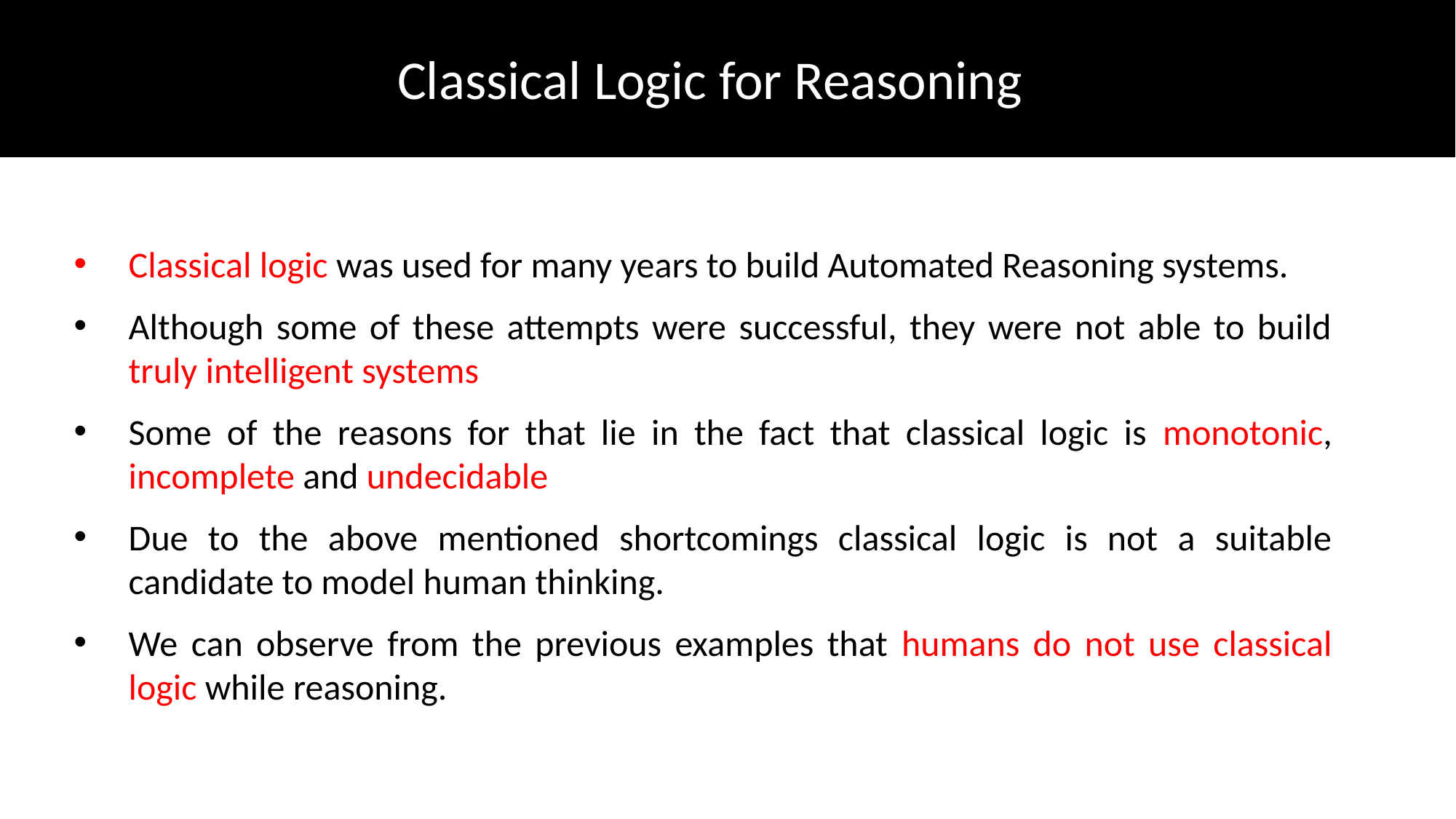

Classical Logic for Reasoning
Classical logic was used for many years to build Automated Reasoning systems.
Although some of these attempts were successful, they were not able to build truly intelligent systems
Some of the reasons for that lie in the fact that classical logic is monotonic, incomplete and undecidable
Due to the above mentioned shortcomings classical logic is not a suitable candidate to model human thinking.
We can observe from the previous examples that humans do not use classical logic while reasoning.